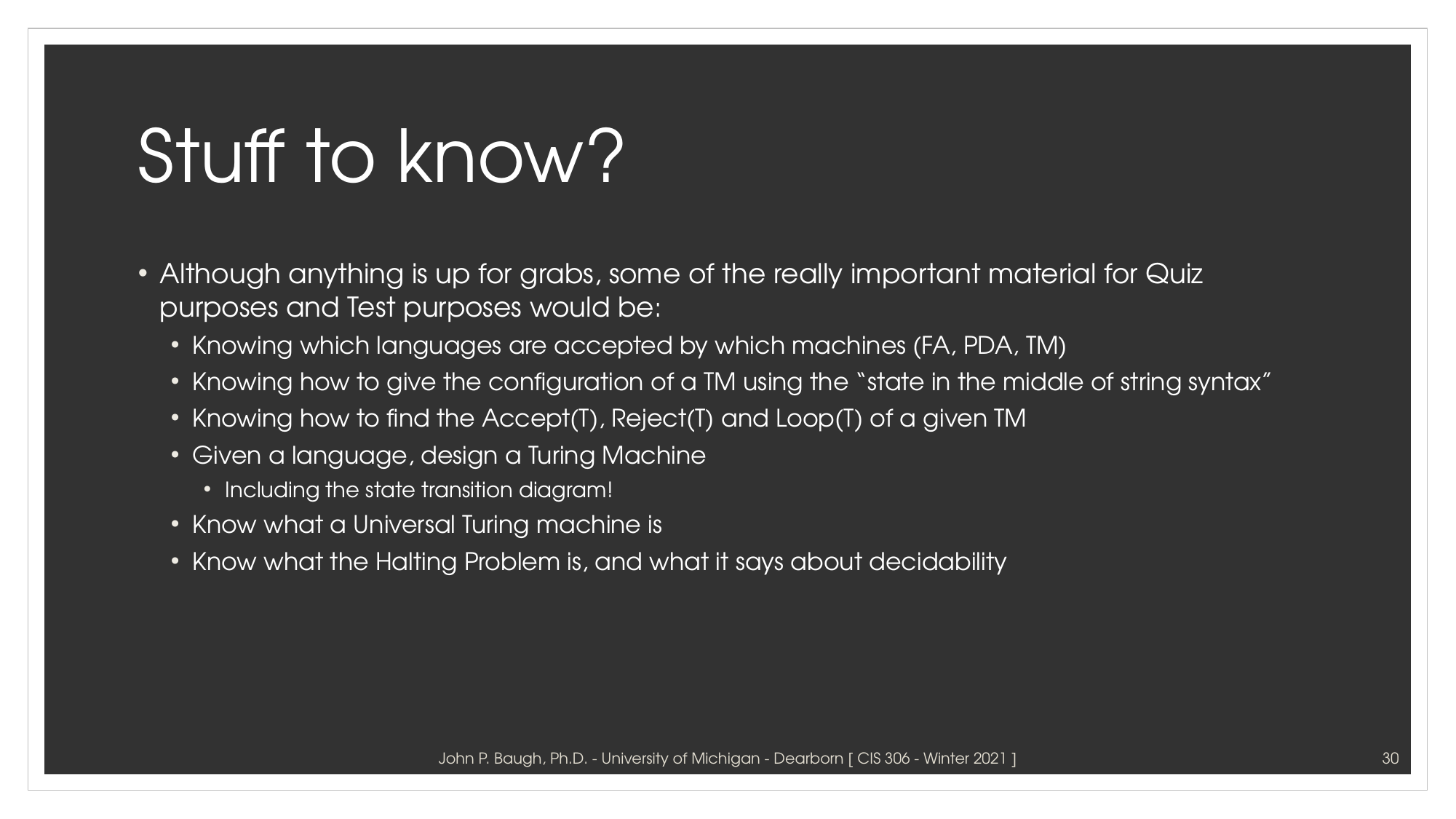

# Stuff to know?
Although anything is up for grabs, some of the really important material for Quiz purposes and Test purposes would be:
Knowing which languages are accepted by which machines (FA, PDA, TM)
Knowing how to give the configuration of a TM using the “state in the middle of string syntax”
Knowing how to find the Accept(T), Reject(T) and Loop(T) of a given TM
Given a language, design a Turing Machine
Including the state transition diagram!
Know what a Universal Turing machine is
Know what the Halting Problem is, and what it says about decidability
John P. Baugh, Ph.D. - University of Michigan - Dearborn [ CIS 306 - Winter 2021 ]
30